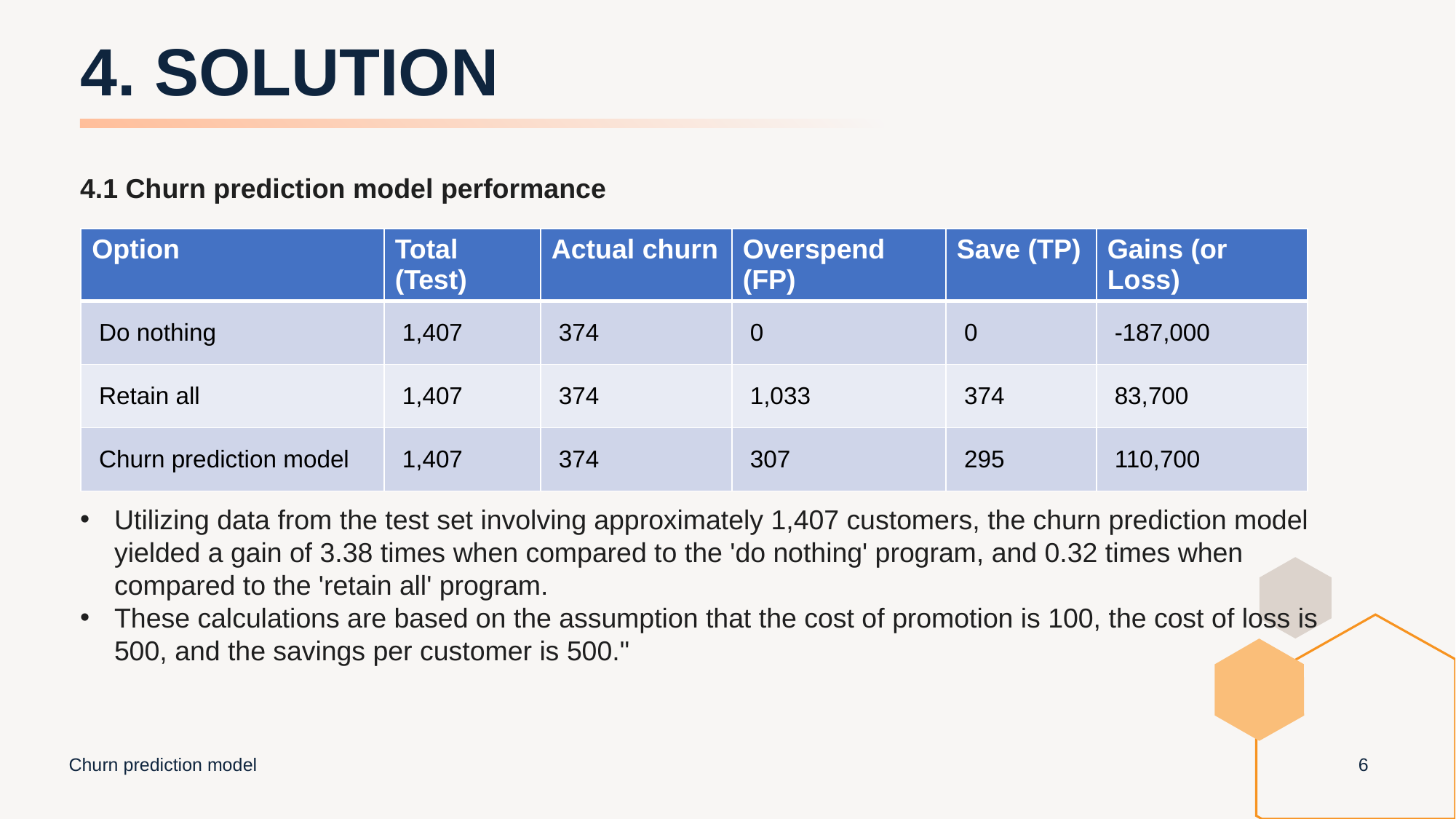

# 4. SOLUTION

4.1 Churn prediction model performance
| Option | Total (Test) | Actual churn | Overspend (FP) | Save (TP) | Gains (or Loss) |
| --- | --- | --- | --- | --- | --- |
| Do nothing | 1,407 | 374 | 0 | 0 | -187,000 |
| Retain all | 1,407 | 374 | 1,033 | 374 | 83,700 |
| Churn prediction model | 1,407 | 374 | 307 | 295 | 110,700 |
Utilizing data from the test set involving approximately 1,407 customers, the churn prediction model yielded a gain of 3.38 times when compared to the 'do nothing' program, and 0.32 times when compared to the 'retain all' program.
These calculations are based on the assumption that the cost of promotion is 100, the cost of loss is 500, and the savings per customer is 500."
Churn prediction model
6